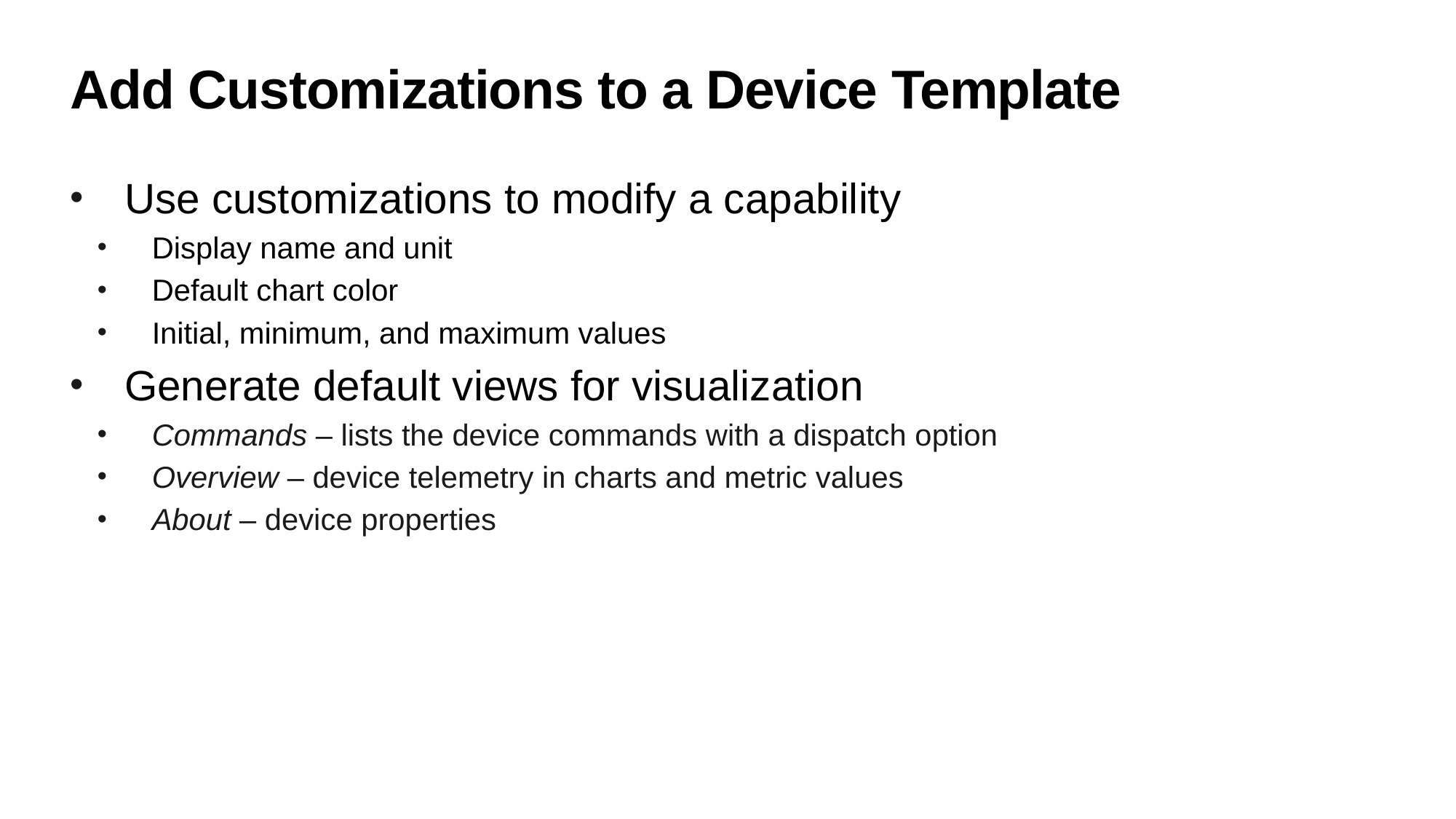

# Add Customizations to a Device Template
Use customizations to modify a capability
Display name and unit
Default chart color
Initial, minimum, and maximum values
Generate default views for visualization
Commands – lists the device commands with a dispatch option
Overview – device telemetry in charts and metric values
About – device properties